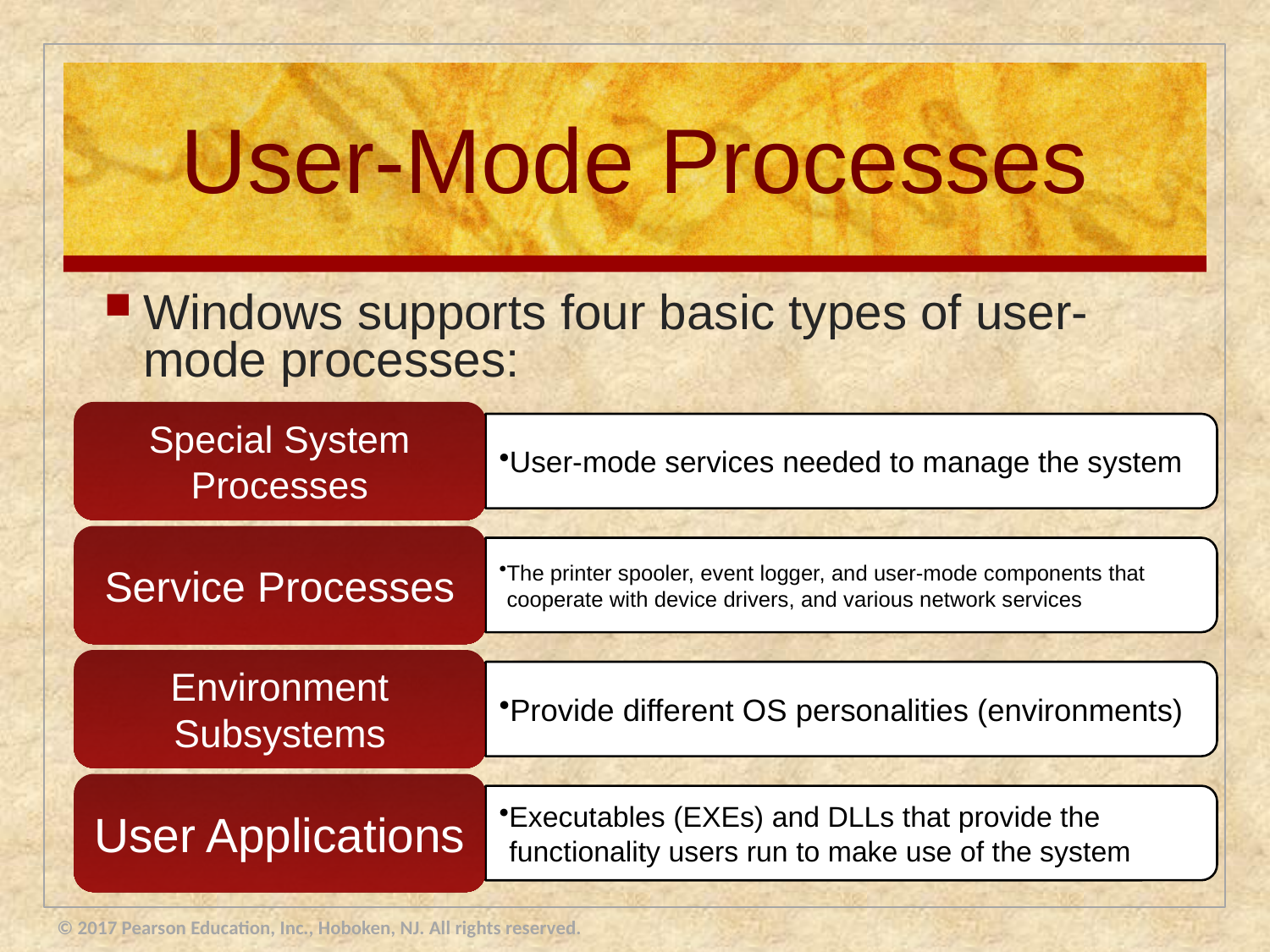

# User-Mode Processes
Windows supports four basic types of user-mode processes:
Special System Processes
User-mode services needed to manage the system
Service Processes
The printer spooler, event logger, and user-mode components that cooperate with device drivers, and various network services
Environment Subsystems
Provide different OS personalities (environments)
User Applications
Executables (EXEs) and DLLs that provide the functionality users run to make use of the system
© 2017 Pearson Education, Inc., Hoboken, NJ. All rights reserved.